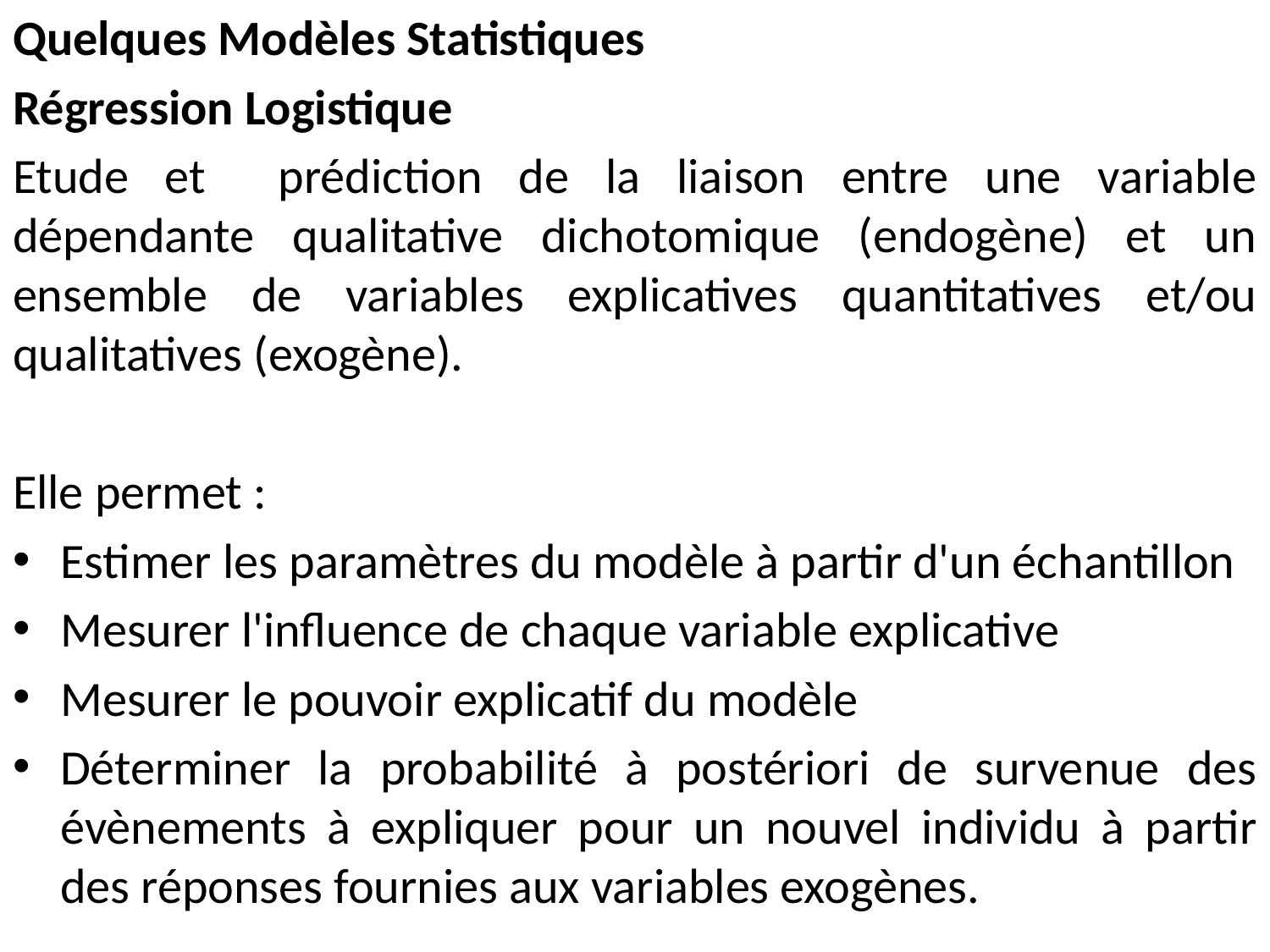

Quelques Modèles Statistiques
Régression Logistique
Etude et  prédiction de la liaison entre une variable dépendante qualitative dichotomique (endogène) et un ensemble de variables explicatives quantitatives et/ou qualitatives (exogène).

Elle permet :
Estimer les paramètres du modèle à partir d'un échantillon
Mesurer l'influence de chaque variable explicative
Mesurer le pouvoir explicatif du modèle
Déterminer la probabilité à postériori de survenue des évènements à expliquer pour un nouvel individu à partir des réponses fournies aux variables exogènes.